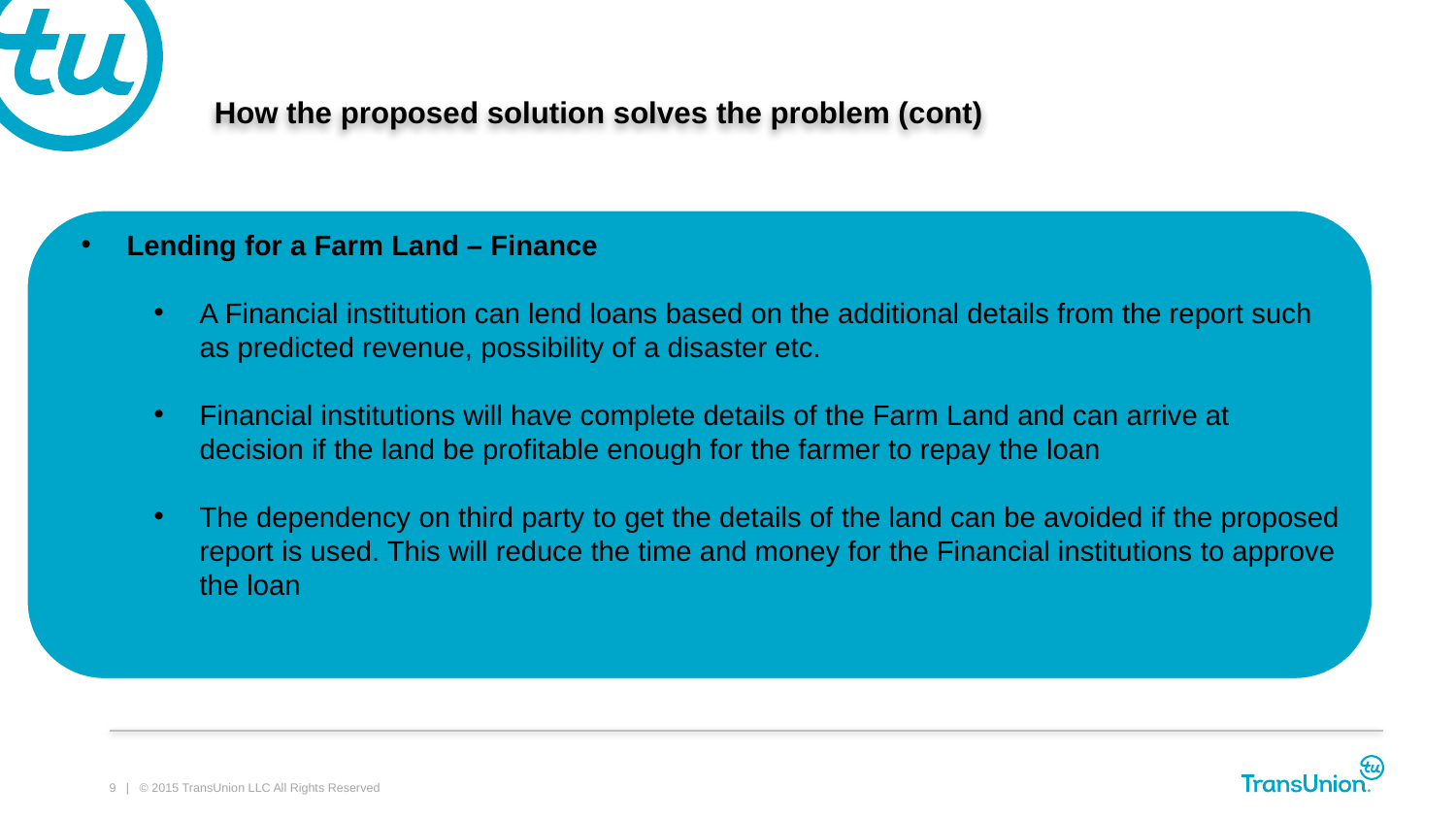

# How the proposed solution solves the problem (cont)

Lending for a Farm Land – Finance

A Financial institution can lend loans based on the additional details from the report such as predicted revenue, possibility of a disaster etc.

Financial institutions will have complete details of the Farm Land and can arrive at decision if the land be profitable enough for the farmer to repay the loan

The dependency on third party to get the details of the land can be avoided if the proposed report is used. This will reduce the time and money for the Financial institutions to approve the loan